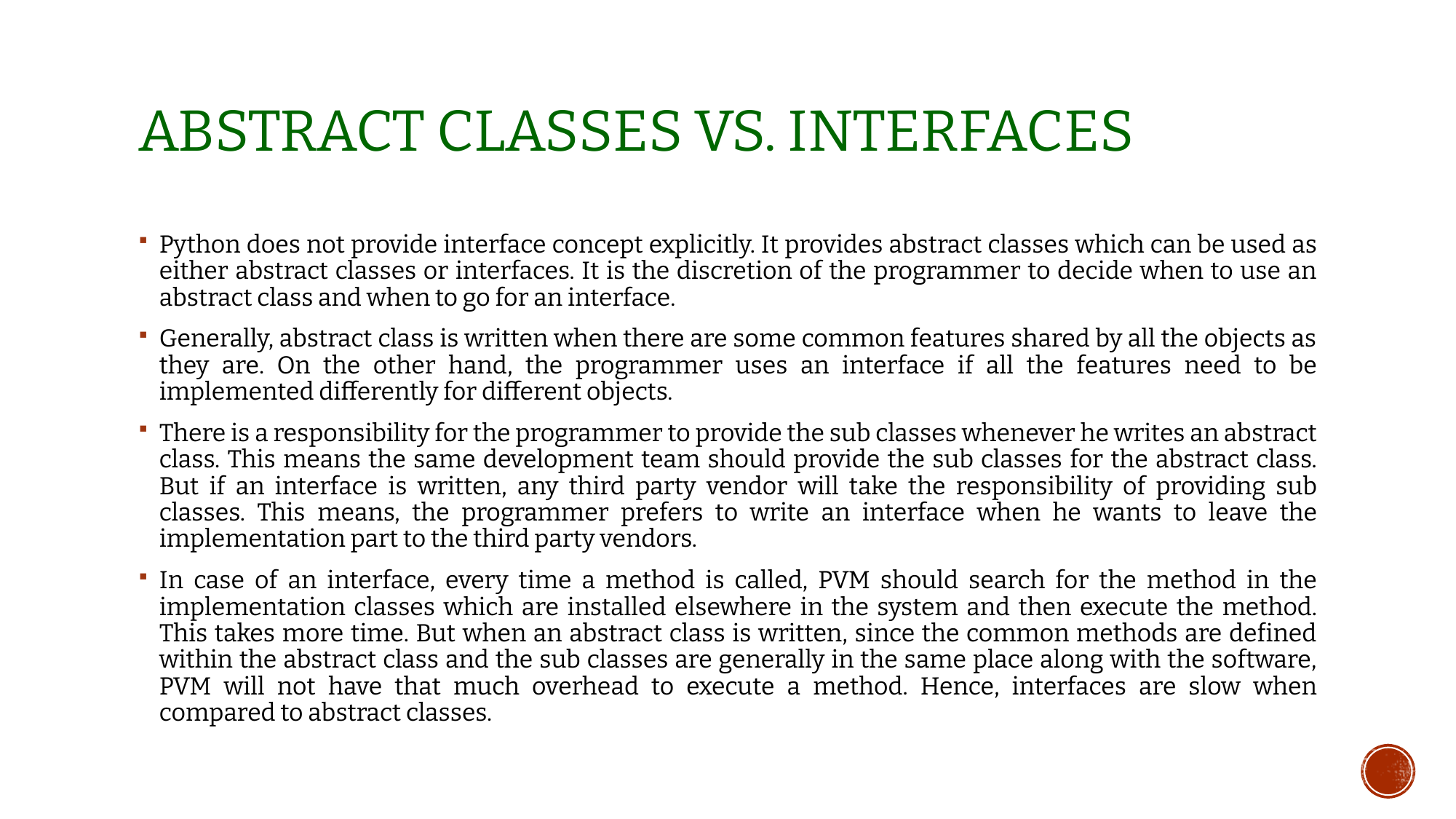

# Abstract classes vs. Interfaces
Python does not provide interface concept explicitly. It provides abstract classes which can be used as either abstract classes or interfaces. It is the discretion of the programmer to decide when to use an abstract class and when to go for an interface.
Generally, abstract class is written when there are some common features shared by all the objects as they are. On the other hand, the programmer uses an interface if all the features need to be implemented differently for different objects.
There is a responsibility for the programmer to provide the sub classes whenever he writes an abstract class. This means the same development team should provide the sub classes for the abstract class. But if an interface is written, any third party vendor will take the responsibility of providing sub classes. This means, the programmer prefers to write an interface when he wants to leave the implementation part to the third party vendors.
In case of an interface, every time a method is called, PVM should search for the method in the implementation classes which are installed elsewhere in the system and then execute the method. This takes more time. But when an abstract class is written, since the common methods are defined within the abstract class and the sub classes are generally in the same place along with the software, PVM will not have that much overhead to execute a method. Hence, interfaces are slow when compared to abstract classes.